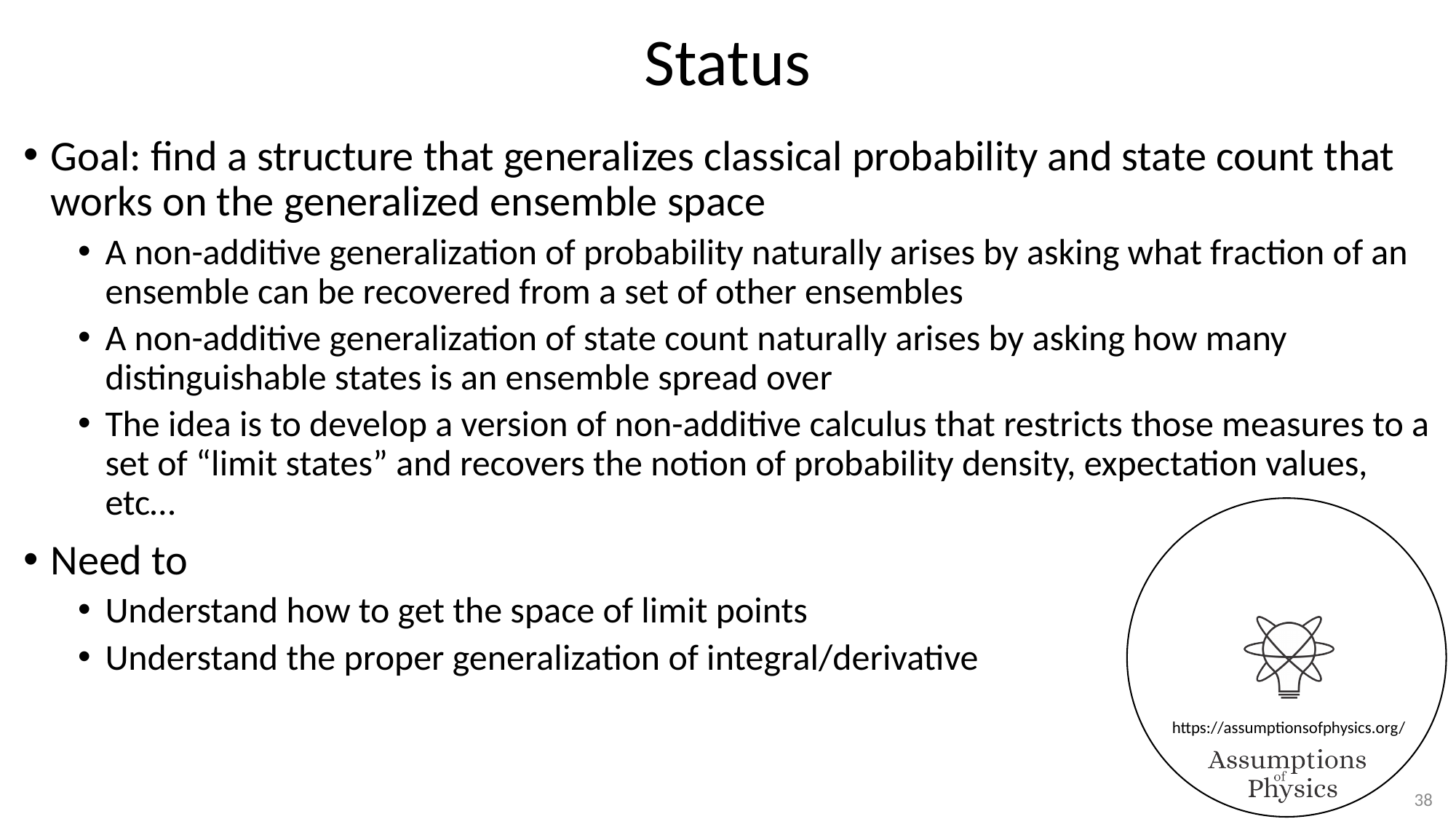

# Status
Goal: find a structure that generalizes classical probability and state count that works on the generalized ensemble space
A non-additive generalization of probability naturally arises by asking what fraction of an ensemble can be recovered from a set of other ensembles
A non-additive generalization of state count naturally arises by asking how many distinguishable states is an ensemble spread over
The idea is to develop a version of non-additive calculus that restricts those measures to a set of “limit states” and recovers the notion of probability density, expectation values, etc…
Need to
Understand how to get the space of limit points
Understand the proper generalization of integral/derivative
38